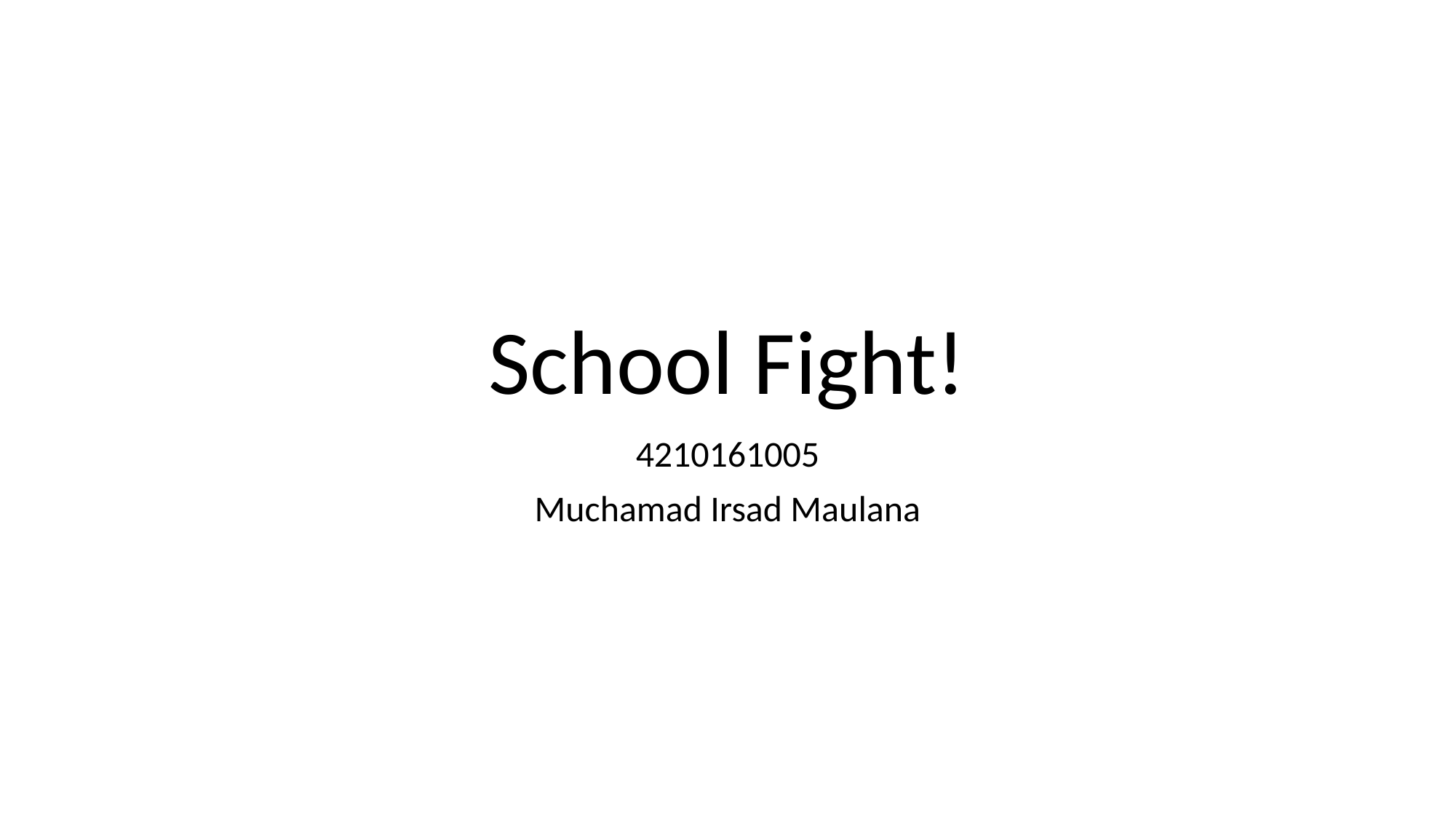

# School Fight!
4210161005
Muchamad Irsad Maulana